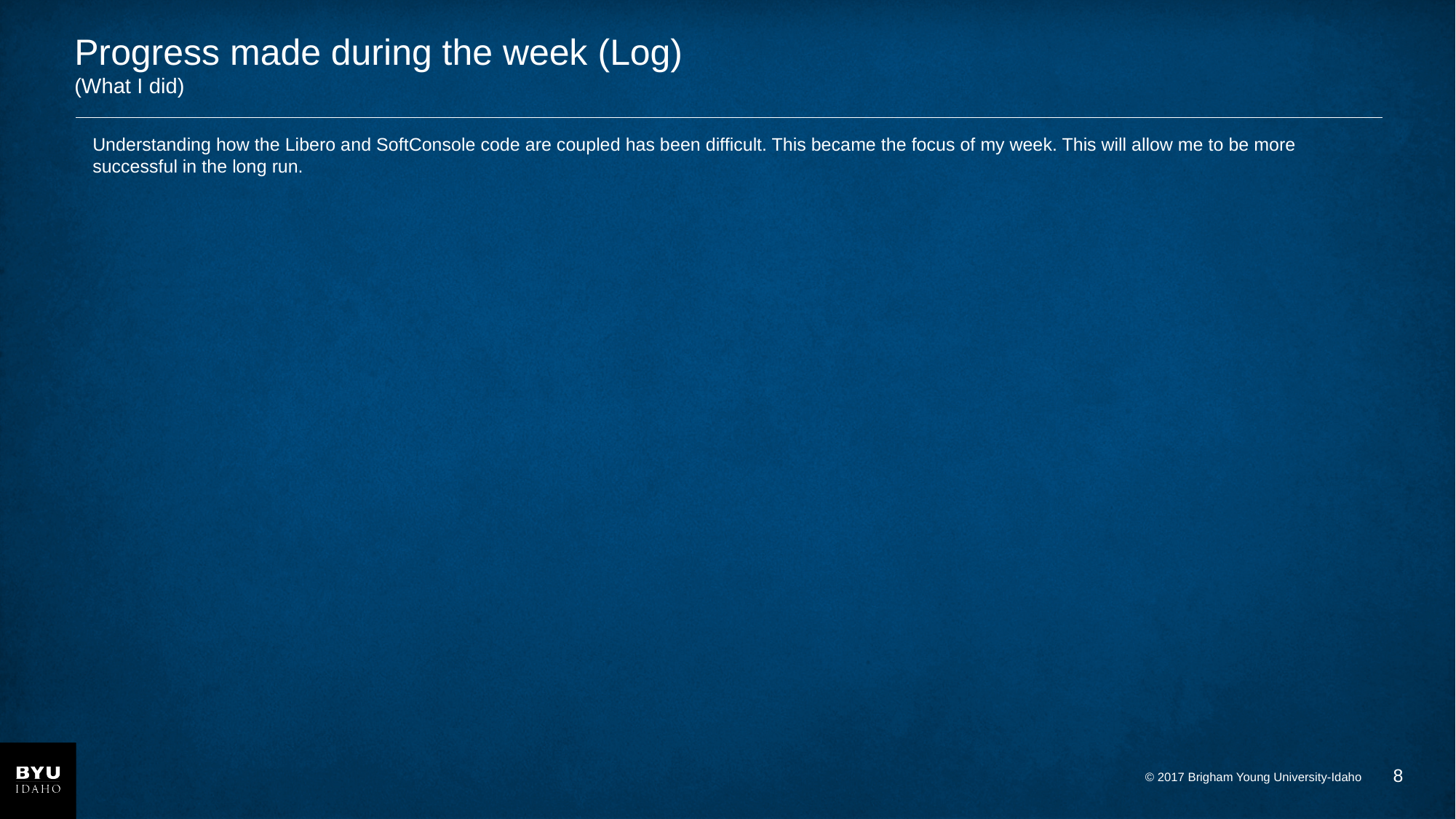

# Progress made during the week (Log) (What I did)
Understanding how the Libero and SoftConsole code are coupled has been difficult. This became the focus of my week. This will allow me to be more successful in the long run.